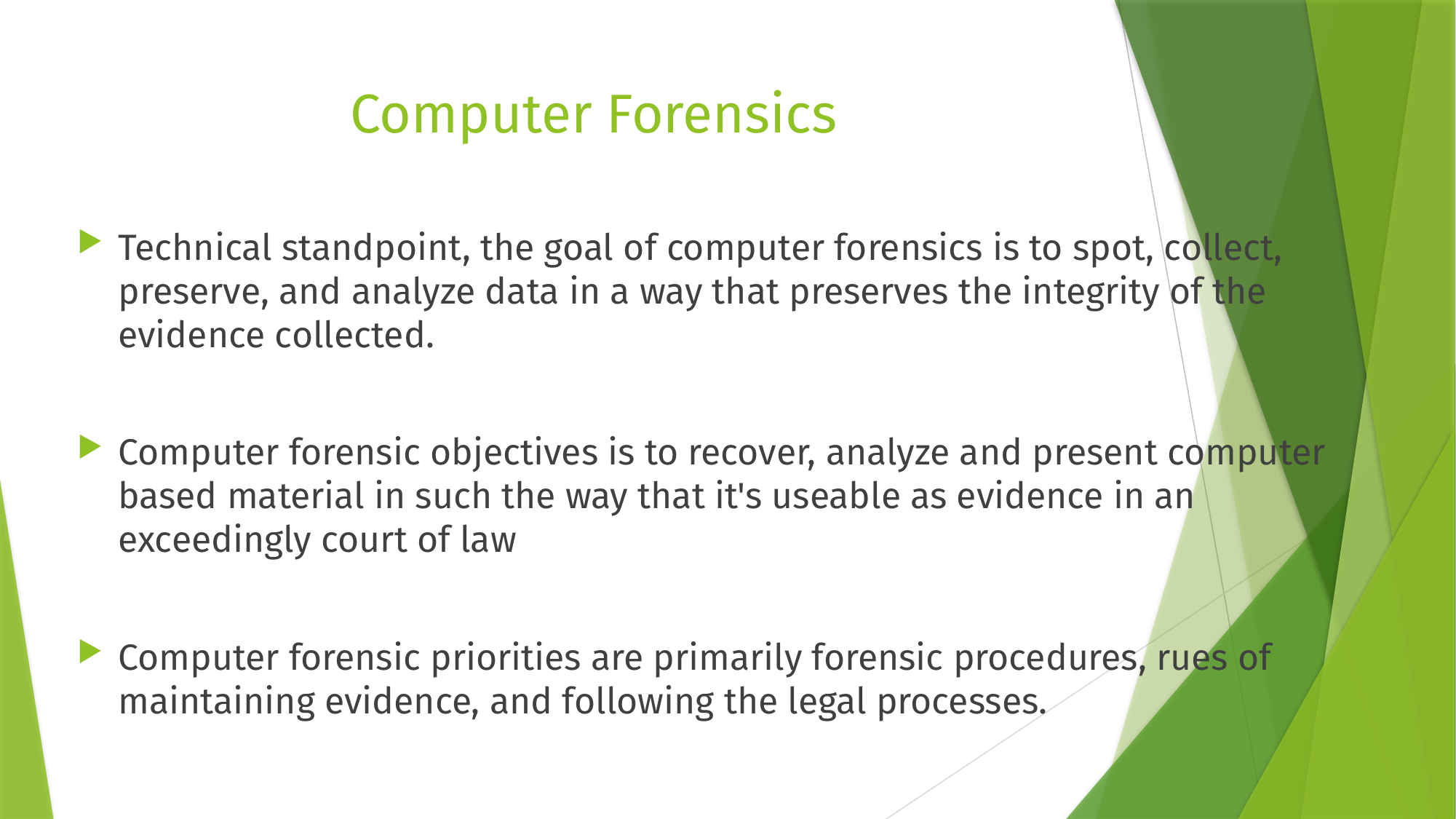

# Computer Forensics
Technical standpoint, the goal of computer forensics is to spot, collect, preserve, and analyze data in a way that preserves the integrity of the evidence collected.

Computer forensic objectives is to recover, analyze and present computer based material in such the way that it's useable as evidence in an exceedingly court of law

Computer forensic priorities are primarily forensic procedures, rues of maintaining evidence, and following the legal processes.